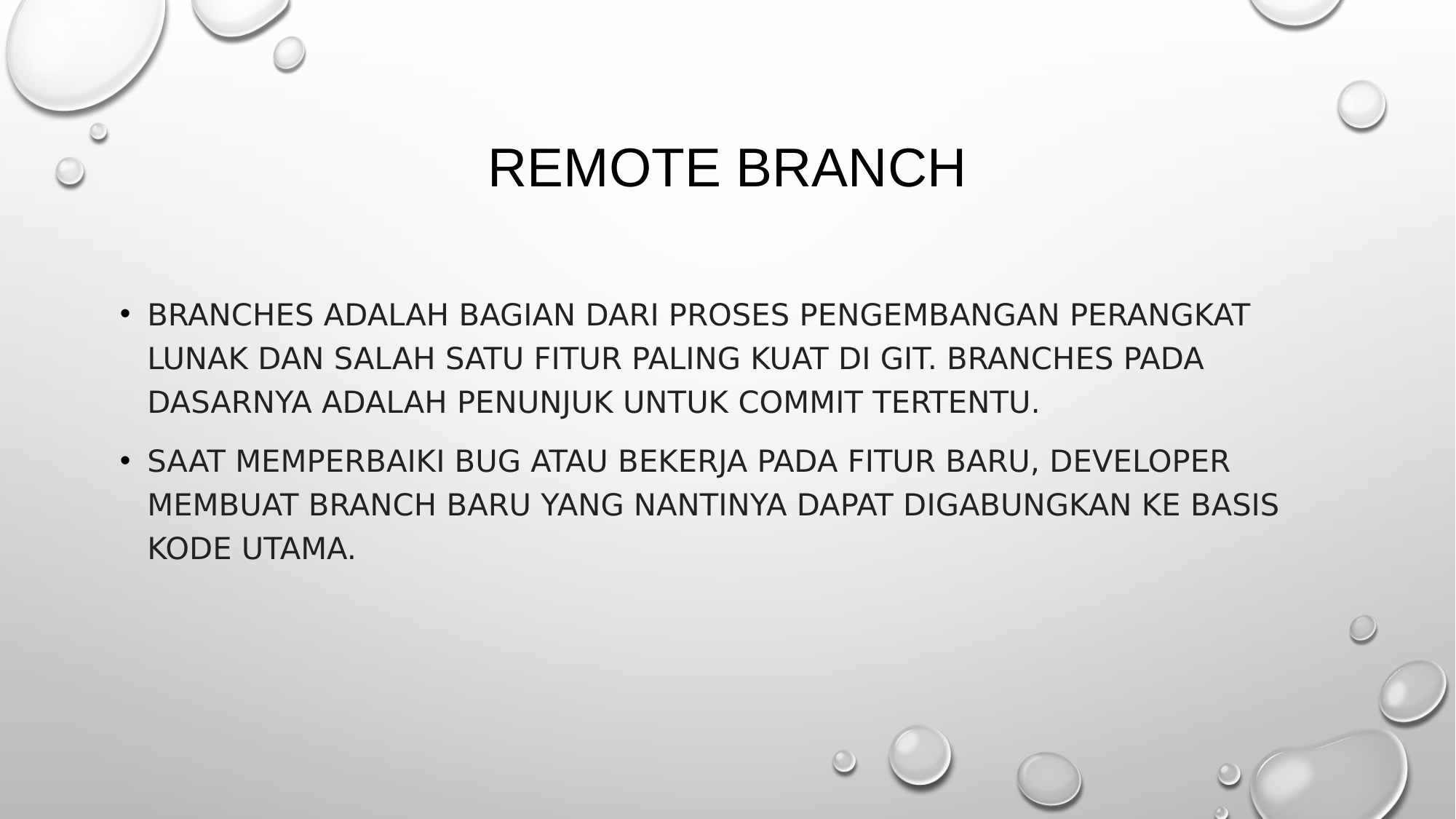

# Remote Branch
Branches adalah bagian dari proses pengembangan perangkat lunak dan salah satu fitur paling kuat di Git. Branches pada dasarnya adalah penunjuk untuk commit tertentu.
Saat memperbaiki bug atau bekerja pada fitur baru, developer membuat branch baru yang nantinya dapat digabungkan ke basis kode utama.